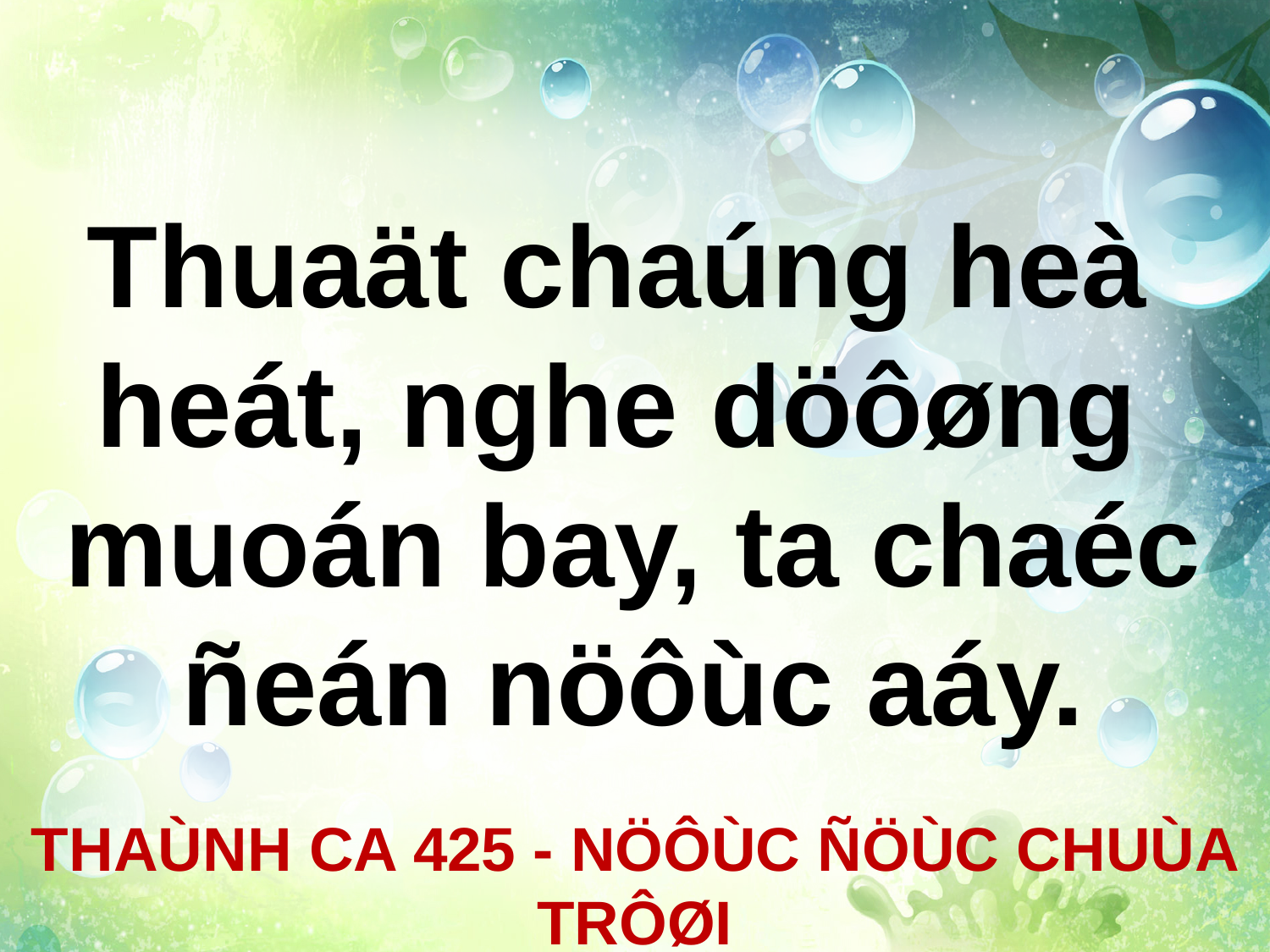

Thuaät chaúng heà
heát, nghe döôøng
muoán bay, ta chaéc
ñeán nöôùc aáy.
THAÙNH CA 425 - NÖÔÙC ÑÖÙC CHUÙA TRÔØI